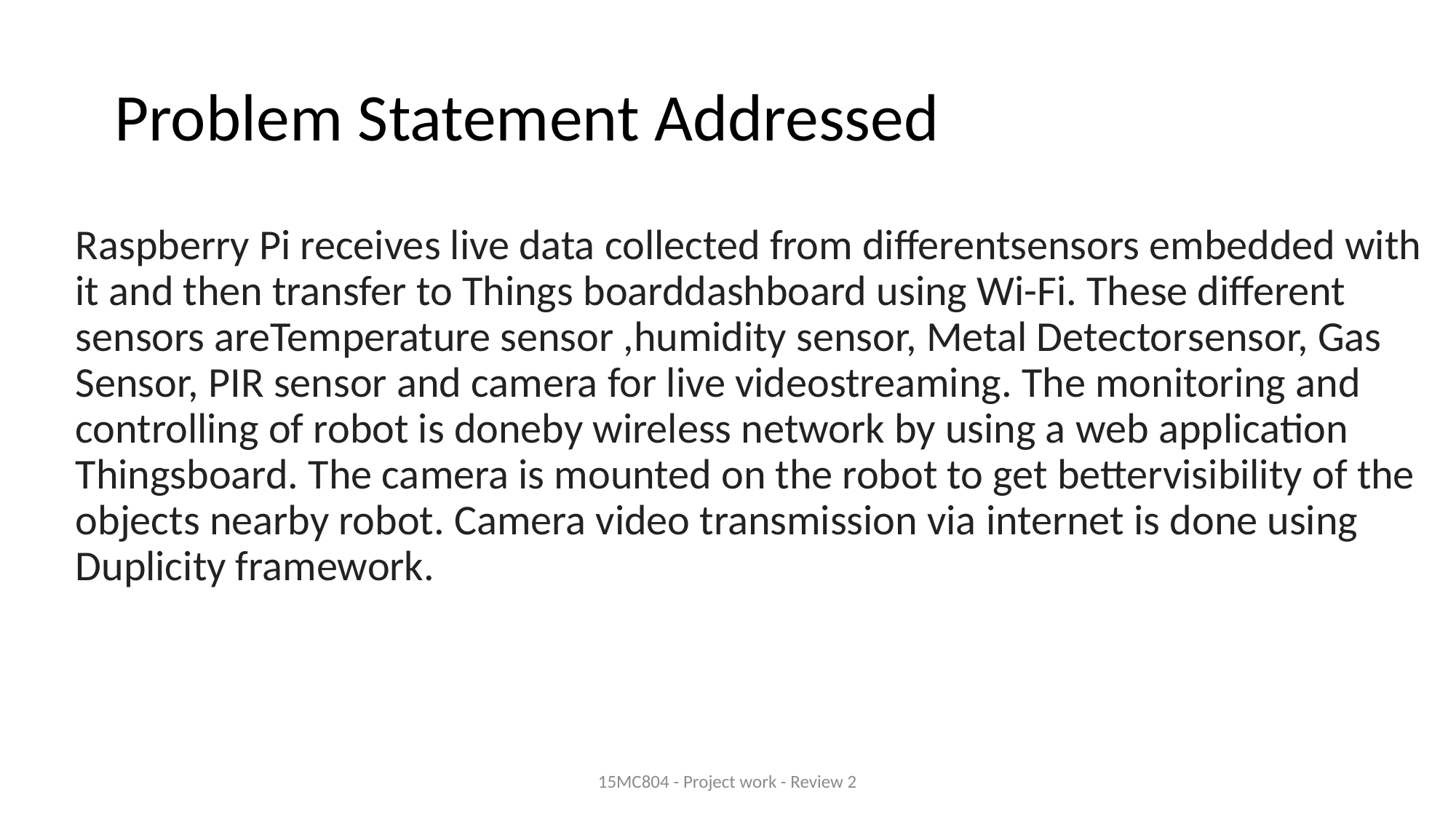

# Problem Statement Addressed

Raspberry Pi receives live data collected from differentsensors embedded with it and then transfer to Things boarddashboard using Wi-Fi. These different sensors areTemperature sensor ,humidity sensor, Metal Detectorsensor, Gas Sensor, PIR sensor and camera for live videostreaming. The monitoring and controlling of robot is doneby wireless network by using a web application Thingsboard. The camera is mounted on the robot to get bettervisibility of the objects nearby robot. Camera video transmission via internet is done using Duplicity framework.

15MC804 - Project work - Review 2